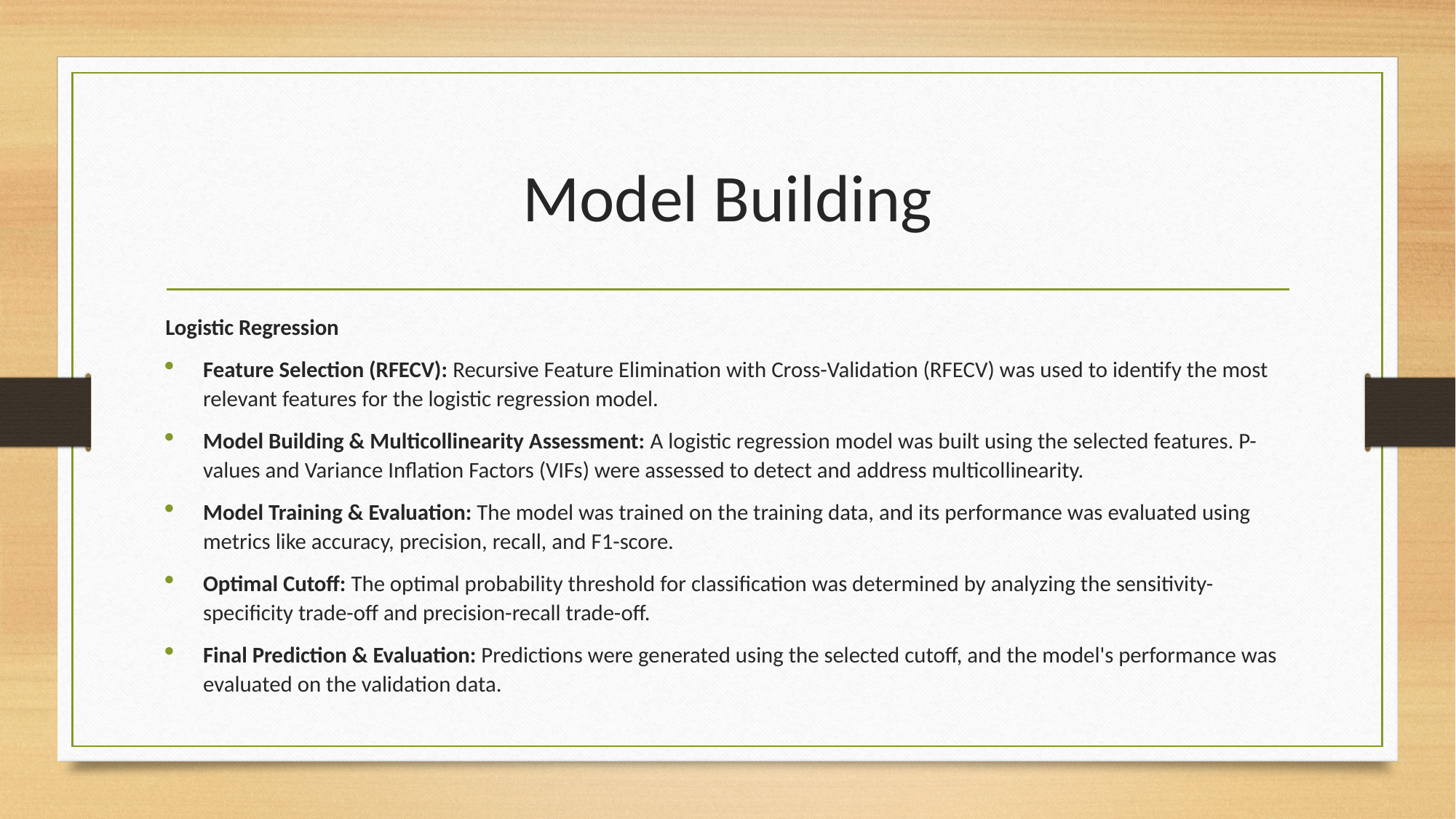

# Model Building
Logistic Regression
Feature Selection (RFECV): Recursive Feature Elimination with Cross-Validation (RFECV) was used to identify the most relevant features for the logistic regression model.
Model Building & Multicollinearity Assessment: A logistic regression model was built using the selected features. P-values and Variance Inflation Factors (VIFs) were assessed to detect and address multicollinearity.
Model Training & Evaluation: The model was trained on the training data, and its performance was evaluated using metrics like accuracy, precision, recall, and F1-score.
Optimal Cutoff: The optimal probability threshold for classification was determined by analyzing the sensitivity-specificity trade-off and precision-recall trade-off.
Final Prediction & Evaluation: Predictions were generated using the selected cutoff, and the model's performance was evaluated on the validation data.